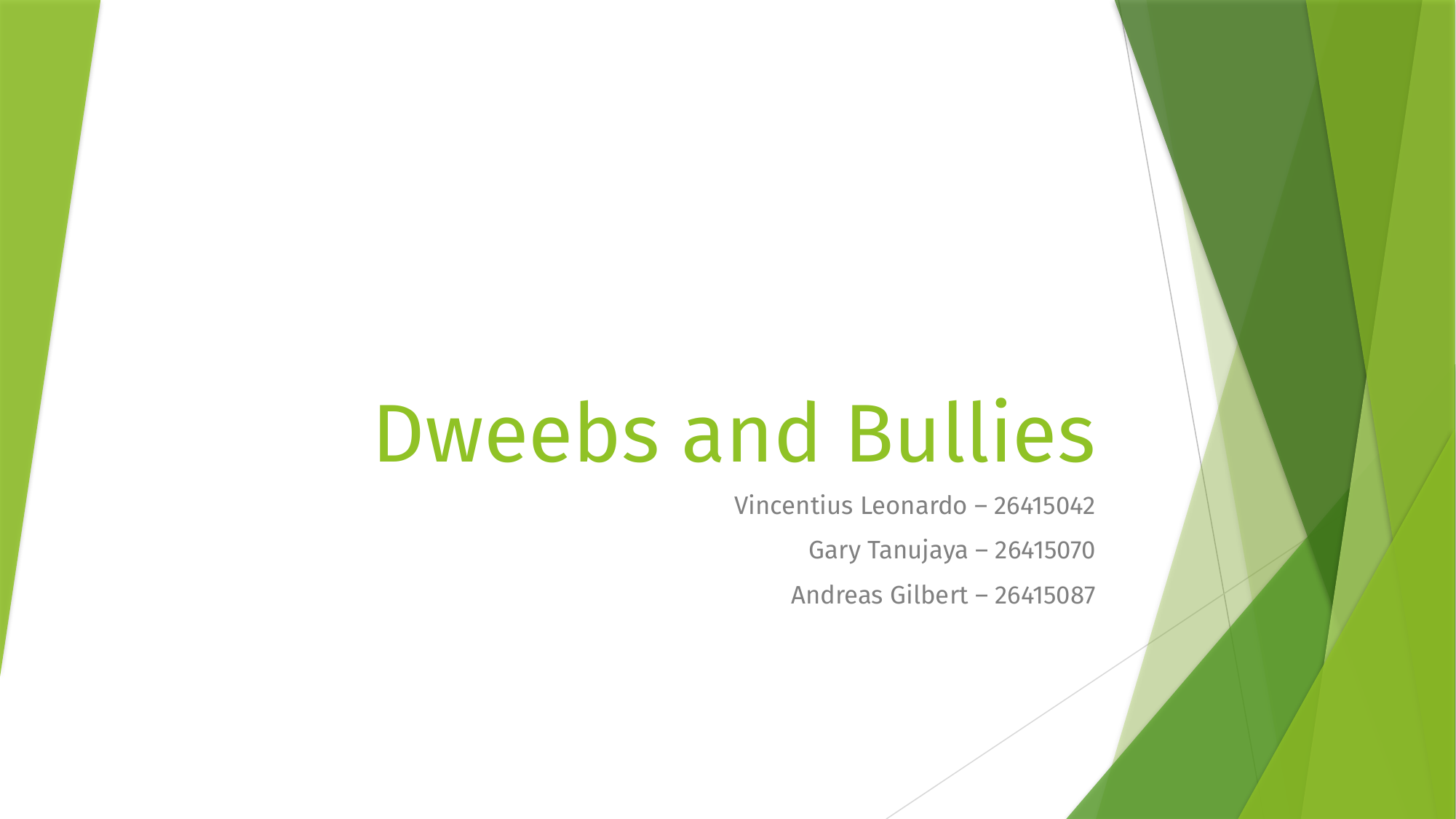

# Dweebs and Bullies
Vincentius Leonardo – 26415042
Gary Tanujaya – 26415070
Andreas Gilbert – 26415087